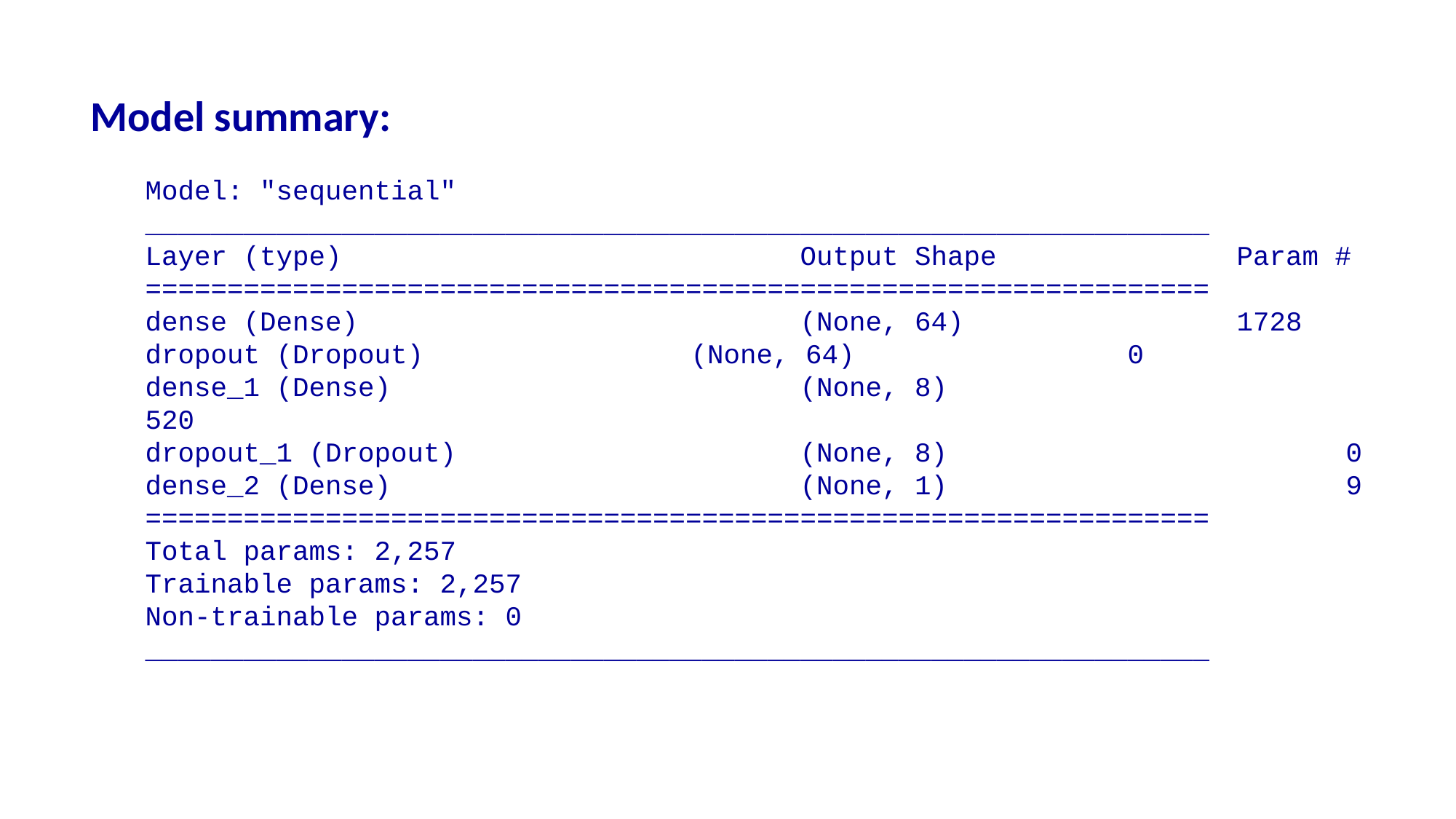

Model summary:

Model: "sequential" _________________________________________________________________
Layer (type) 					Output Shape 			Param # =================================================================
dense (Dense) 				(None, 64) 			1728
dropout (Dropout) 			(None, 64) 			0
dense_1 (Dense) 				(None, 8) 				520
dropout_1 (Dropout) 			(None, 8) 				0
dense_2 (Dense) 				(None, 1) 				9 =================================================================
Total params: 2,257
Trainable params: 2,257
Non-trainable params: 0 _________________________________________________________________